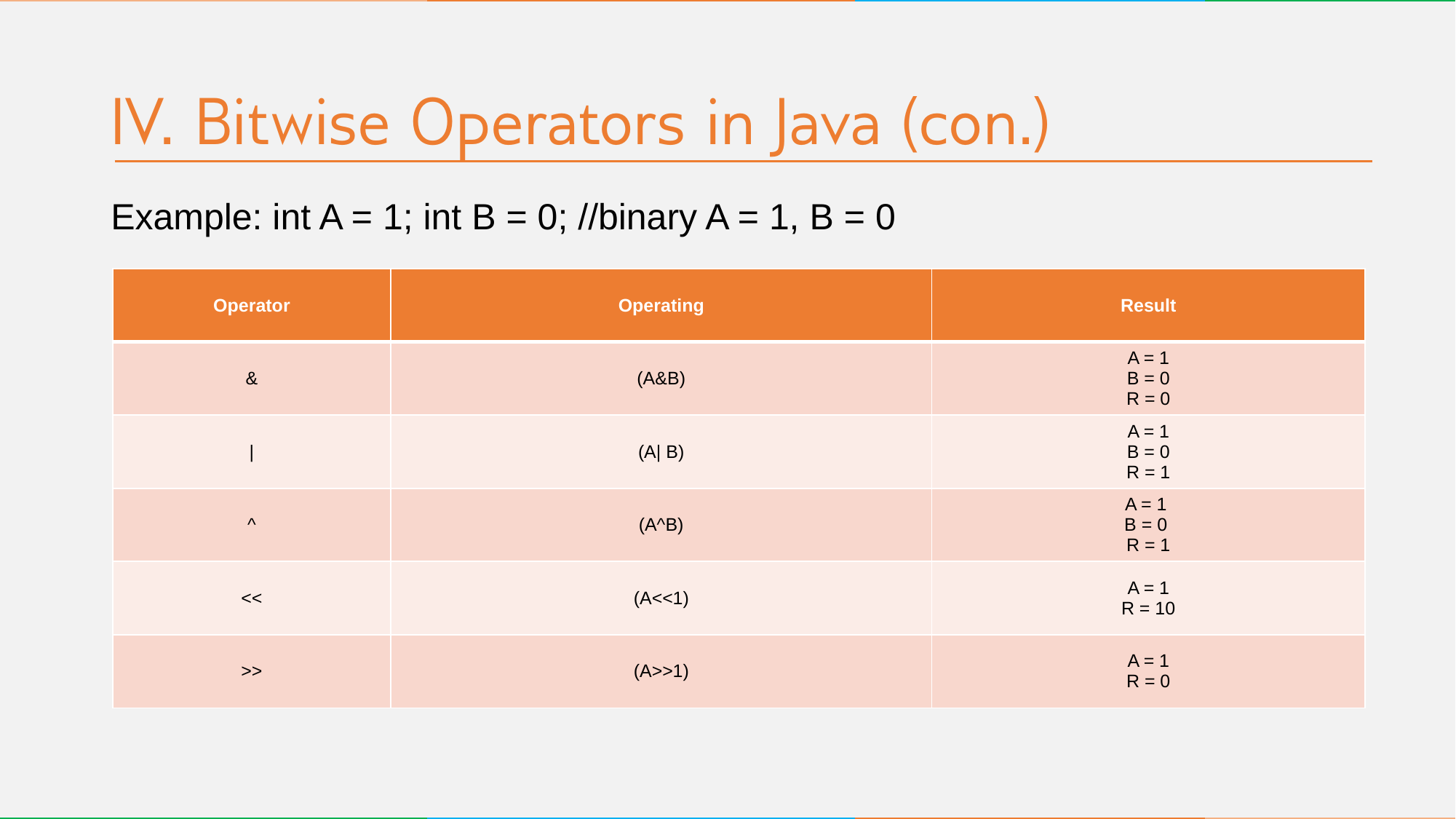

# IV. Bitwise Operators in Java (con.)
Example: int A = 1; int B = 0; //binary A = 1, B = 0

| Operator | Operating | Result |
| --- | --- | --- |
| & | (A&B) | A = 1 B = 0 R = 0 |
| | | (A| B) | A = 1 B = 0 R = 1 |
| ^ | (A^B) | A = 1 B = 0 R = 1 |
| << | (A<<1) | A = 1 R = 10 |
| >> | (A>>1) | A = 1 R = 0 |